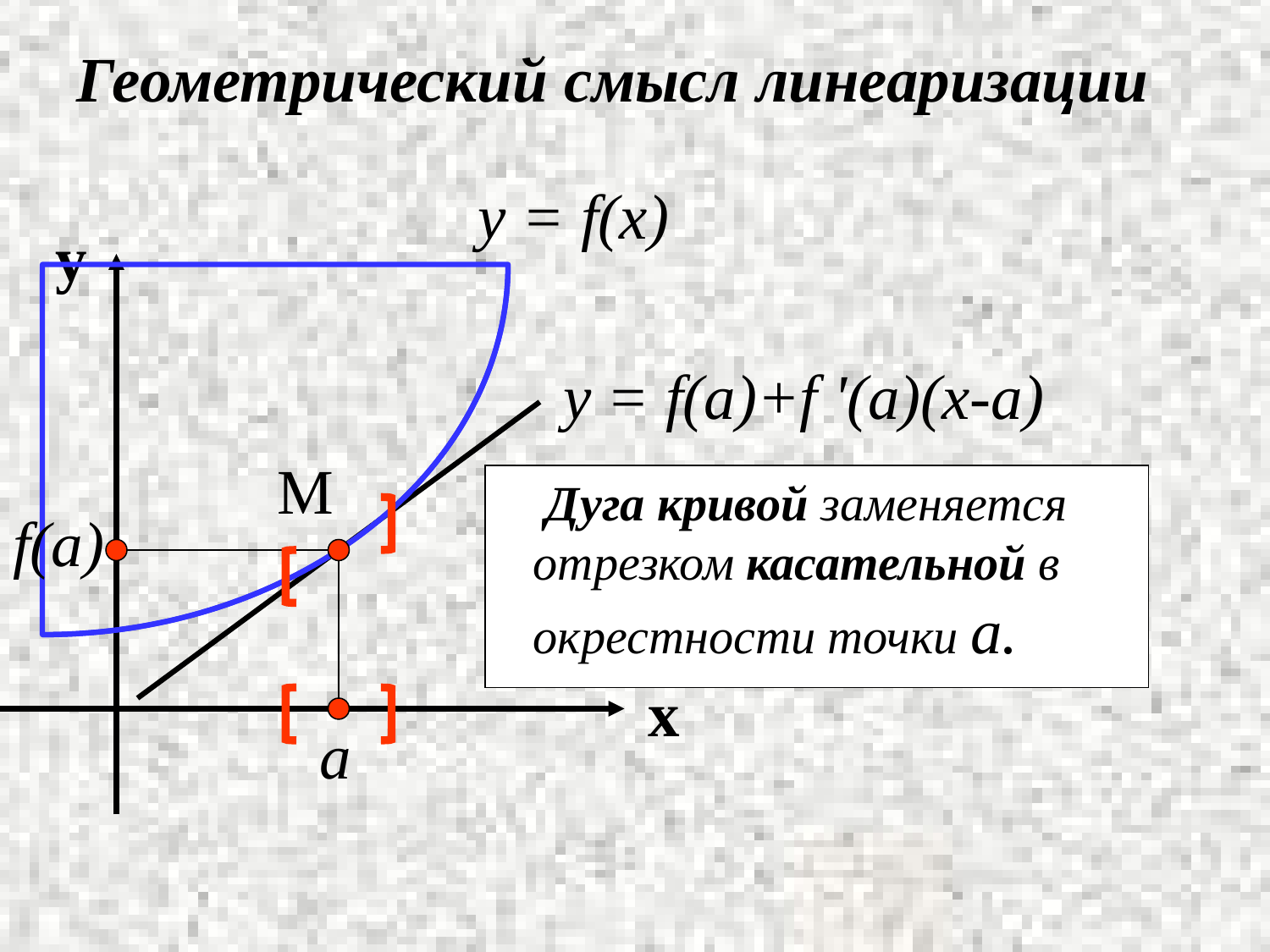

Геометрический смысл линеаризации
y = f(x)
y
x

y = f(a)+f '(a)(x-a)
M

 Дуга кривой заменяется
отрезком касательной в
окрестности точки а.
f(a)

a